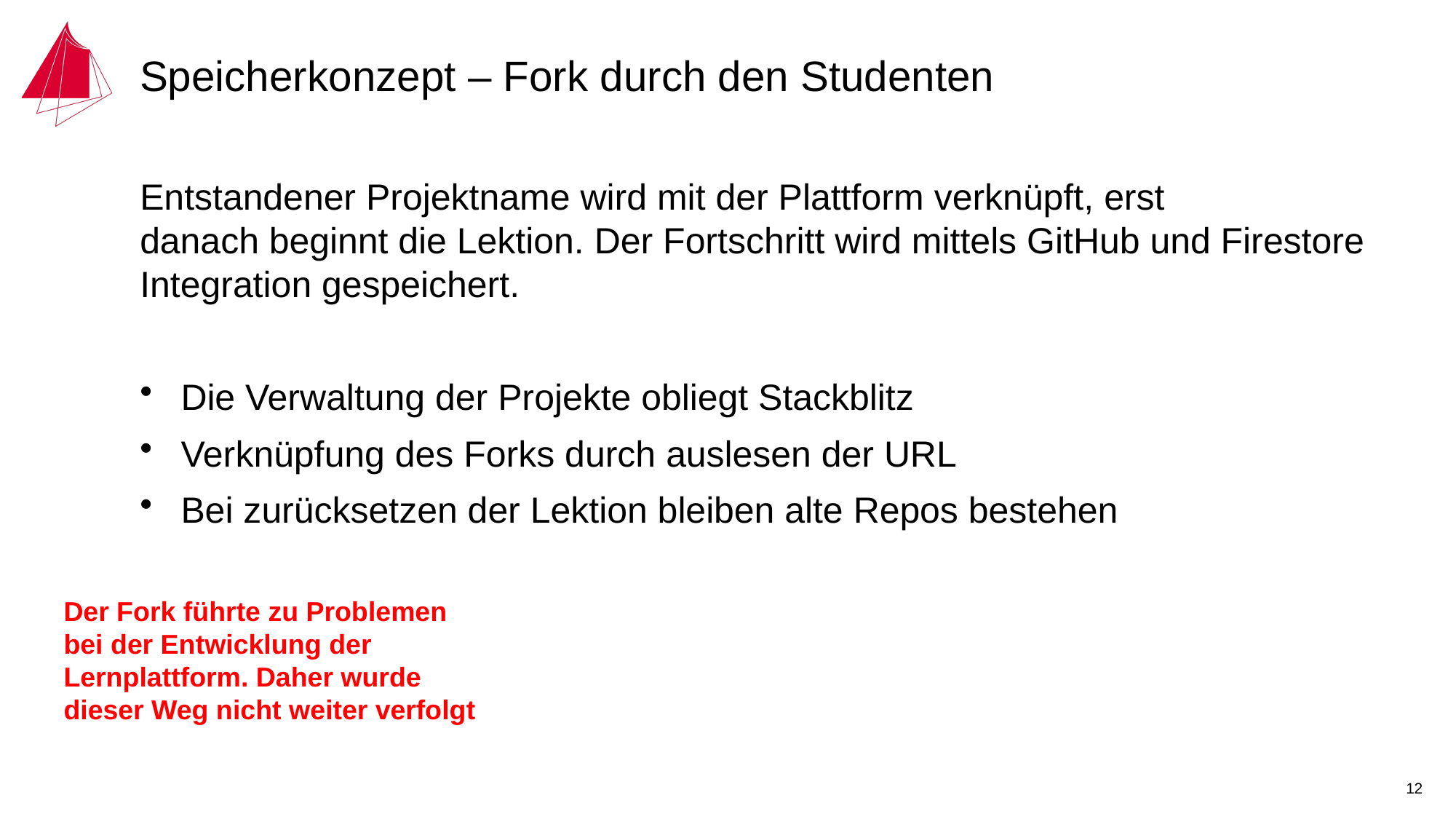

# Speicherkonzept – Fork durch den Studenten
Entstandener Projektname wird mit der Plattform verknüpft, erst danach beginnt die Lektion. Der Fortschritt wird mittels GitHub und Firestore Integration gespeichert.

Die Verwaltung der Projekte obliegt Stackblitz
Verknüpfung des Forks durch auslesen der URL
Bei zurücksetzen der Lektion bleiben alte Repos bestehen

Der Fork führte zu Problemen bei der Entwicklung der Lernplattform. Daher wurde dieser Weg nicht weiter verfolgt
12